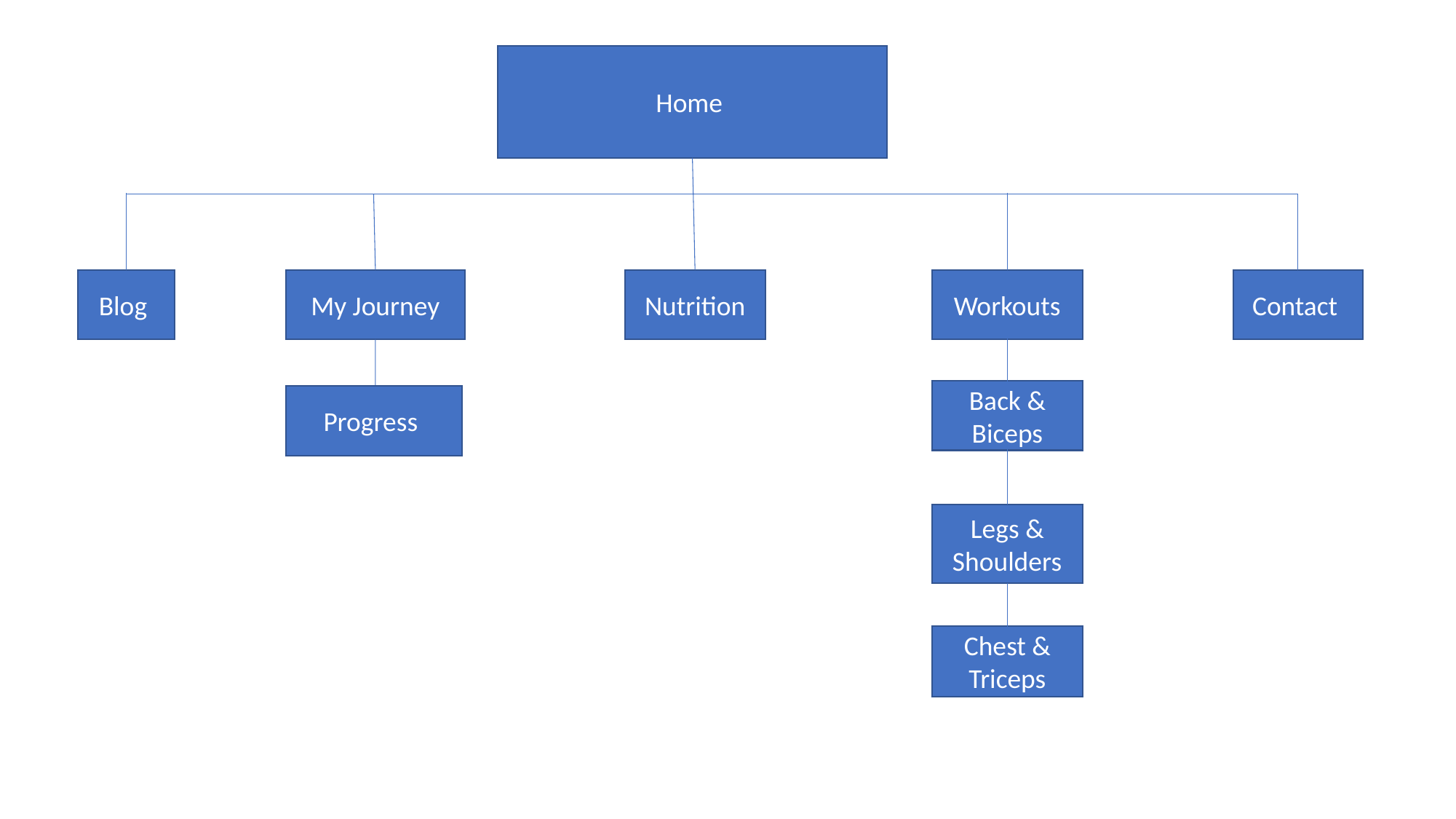

Home
Contact
Blog
My Journey
Nutrition
Workouts
Back & Biceps
Progress
Legs & Shoulders
Chest & Triceps